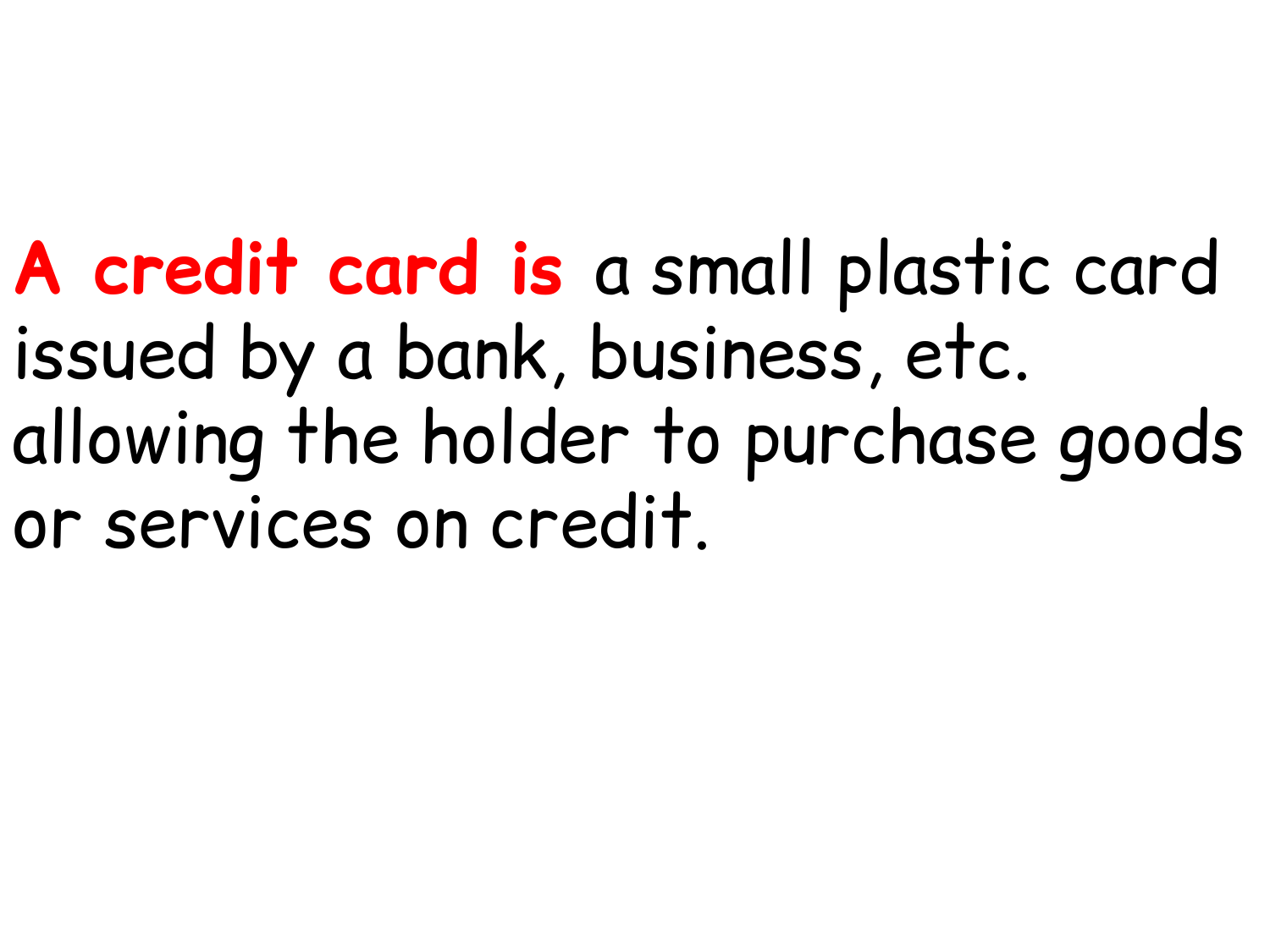

A credit card is a small plastic card issued by a bank, business, etc.  allowing the holder to purchase goods or services on credit.